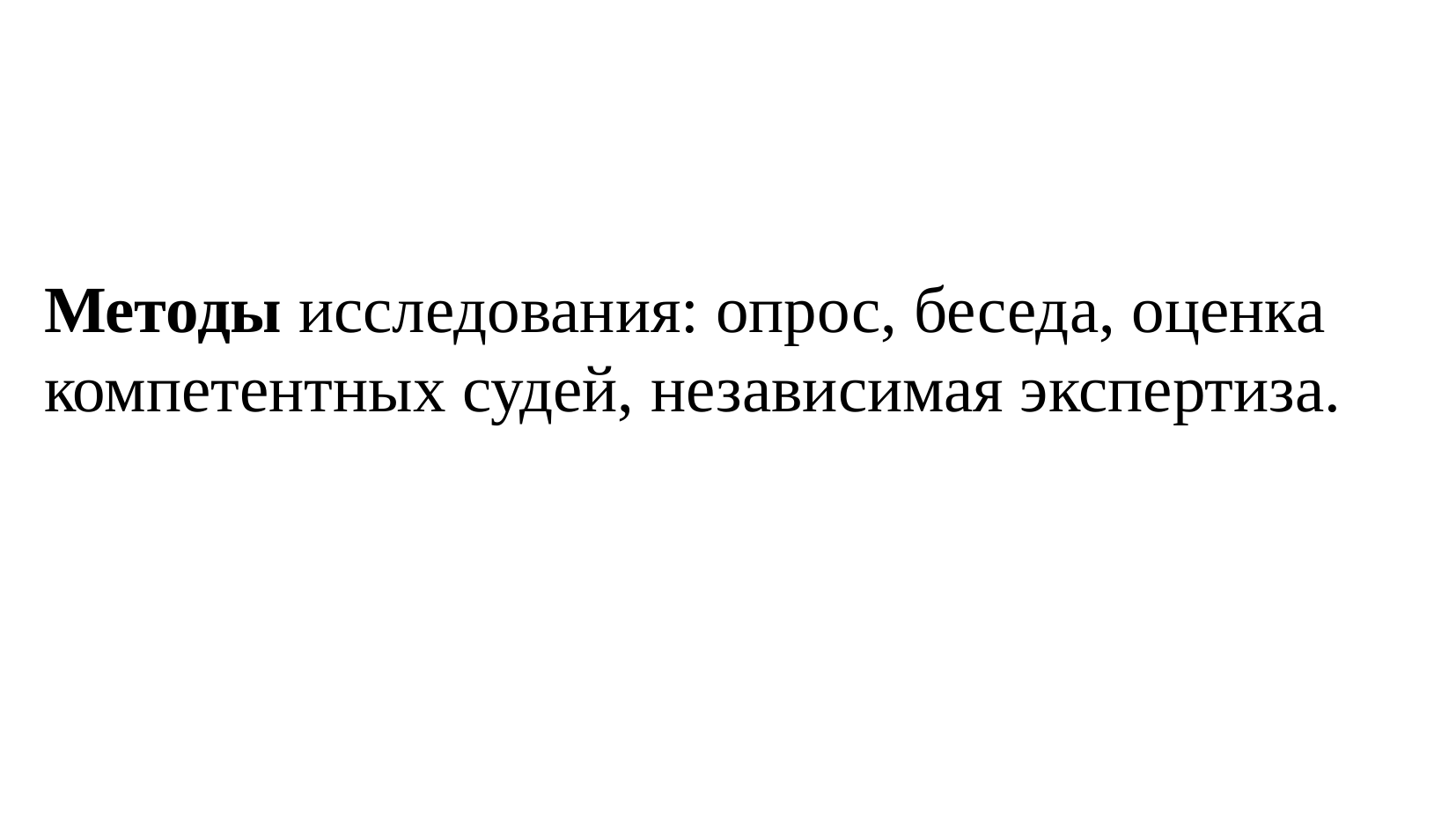

Методы исследования: опрос, беседа, оценка компетентных судей, независимая экспертиза.